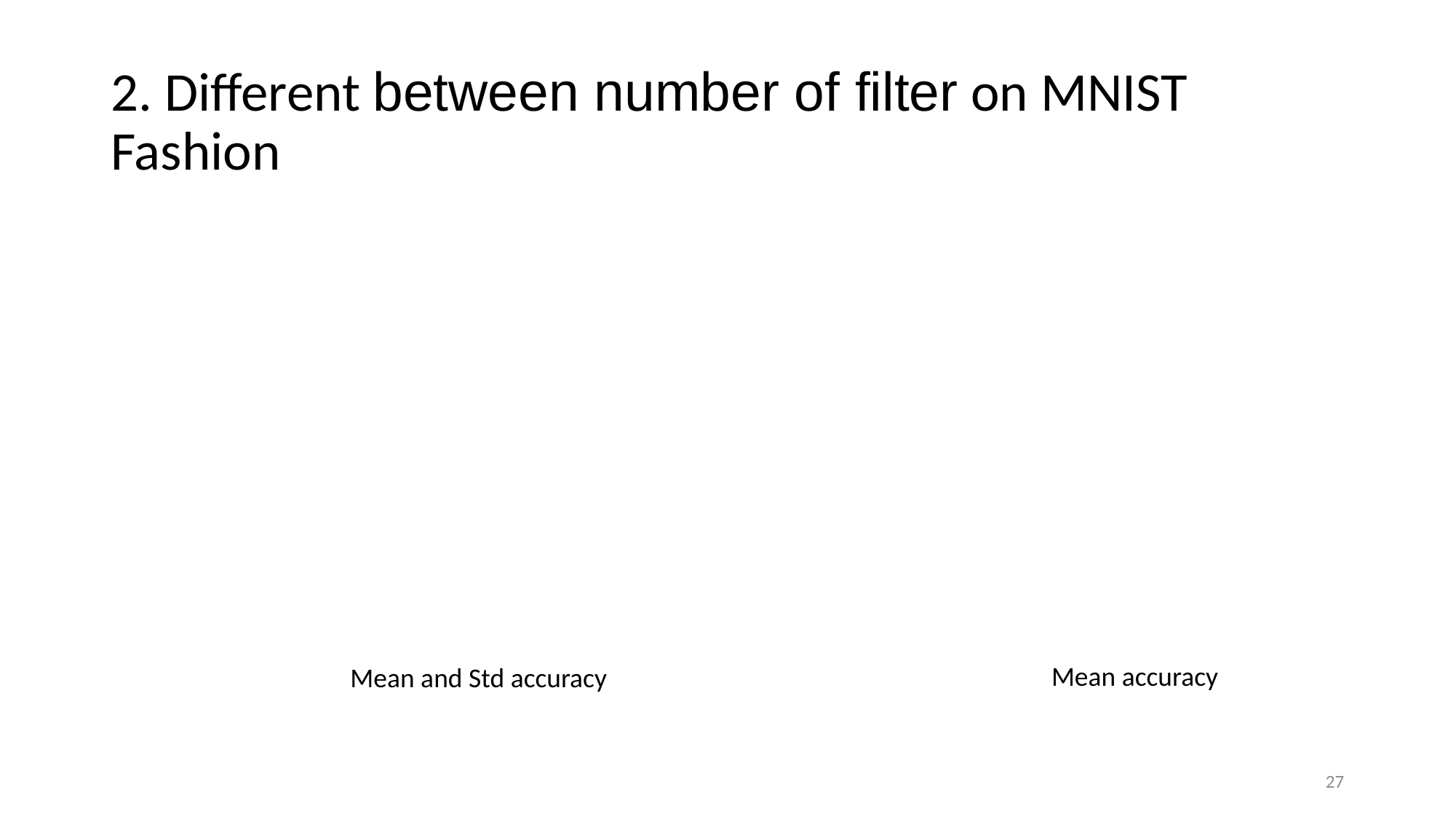

# 2. Different between number of filter on MNIST Fashion

Mean accuracy
Mean and Std accuracy
27